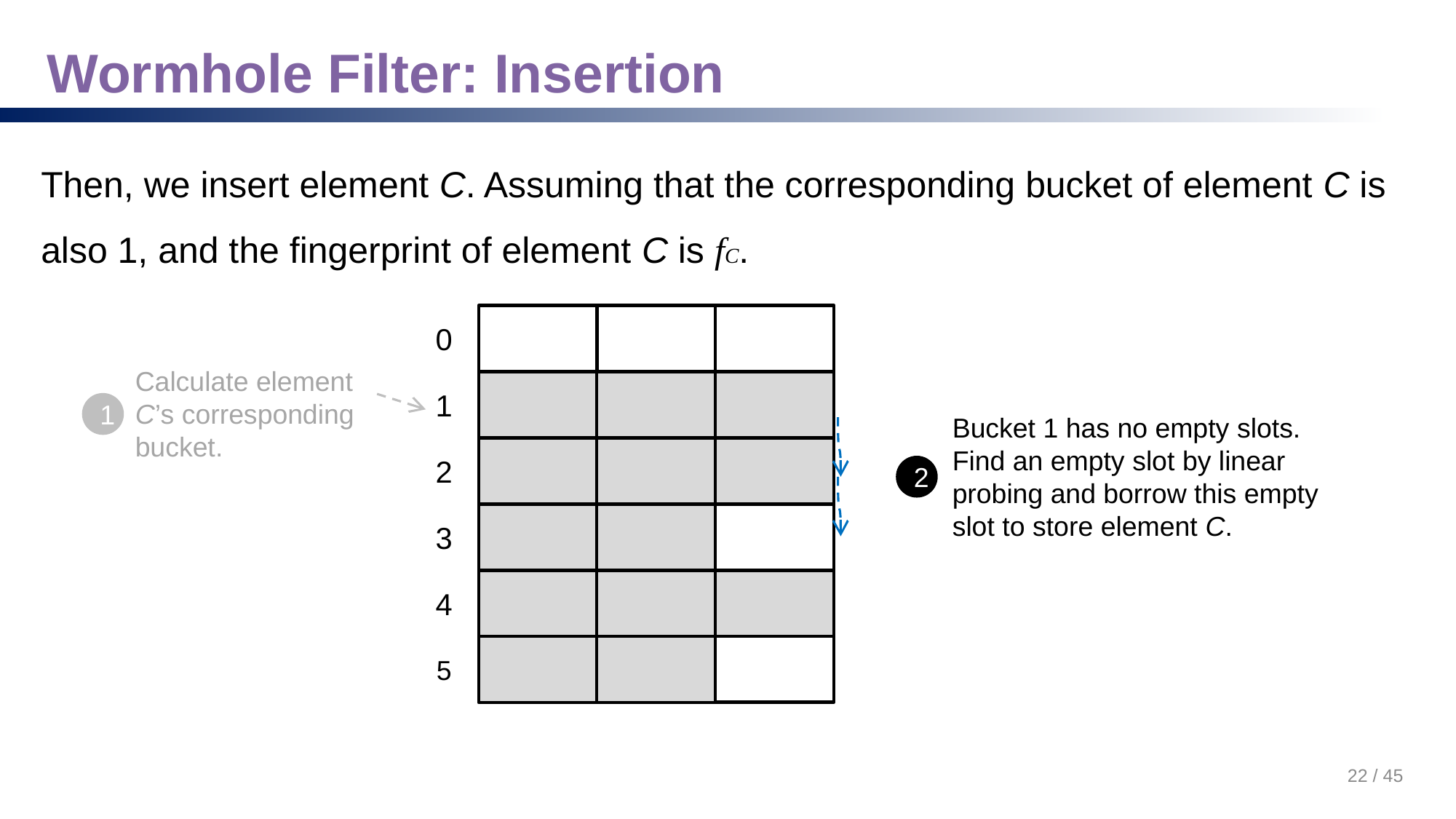

# Wormhole Filter: Insertion
Then, we insert element C. Assuming that the corresponding bucket of element C is also 1, and the fingerprint of element C is fC.

0
Calculate element C’s corresponding bucket.

1
1
Bucket 1 has no empty slots. Find an empty slot by linear probing and borrow this empty slot to store element C.

2
2

3

4

5
22 / 45